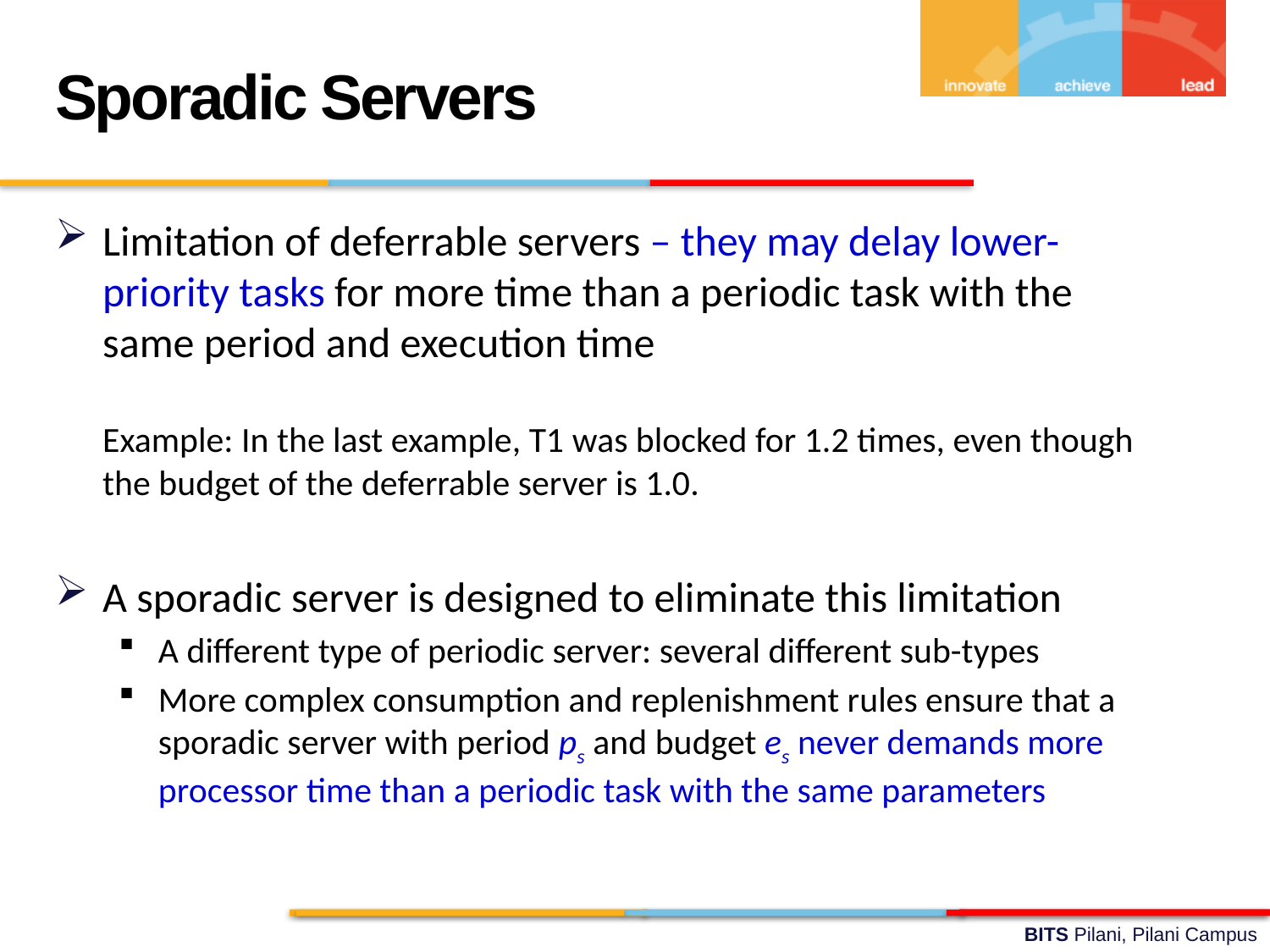

Sporadic Servers
Limitation of deferrable servers – they may delay lower-priority tasks for more time than a periodic task with the same period and execution time

	Example: In the last example, T1 was blocked for 1.2 times, even though the budget of the deferrable server is 1.0.

A sporadic server is designed to eliminate this limitation
A different type of periodic server: several different sub-types
More complex consumption and replenishment rules ensure that a sporadic server with period ps and budget es never demands more processor time than a periodic task with the same parameters